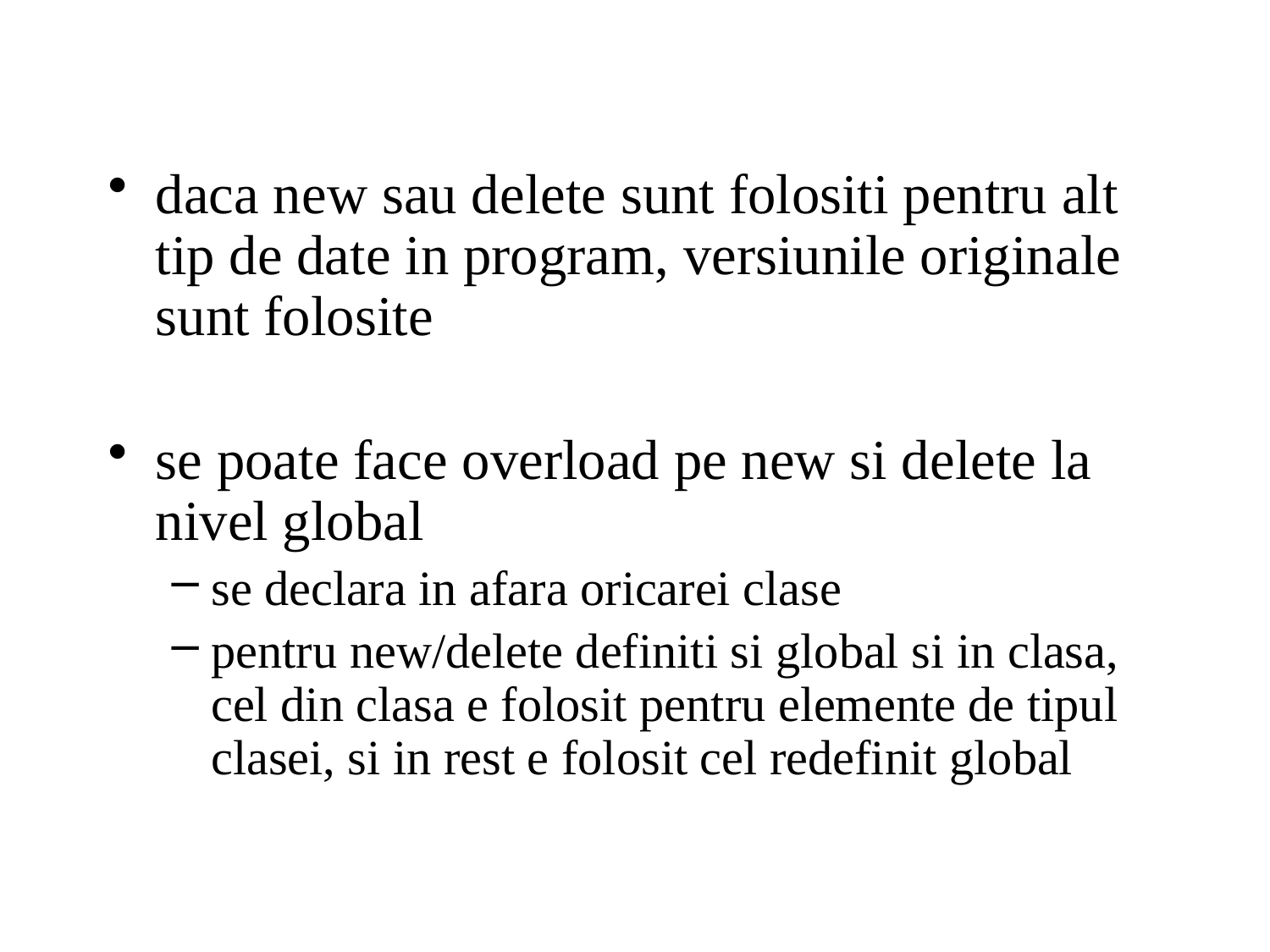

daca new sau delete sunt folositi pentru alt tip de date in program, versiunile originale sunt folosite

se poate face overload pe new si delete la nivel global
se declara in afara oricarei clase
pentru new/delete definiti si global si in clasa, cel din clasa e folosit pentru elemente de tipul clasei, si in rest e folosit cel redefinit global